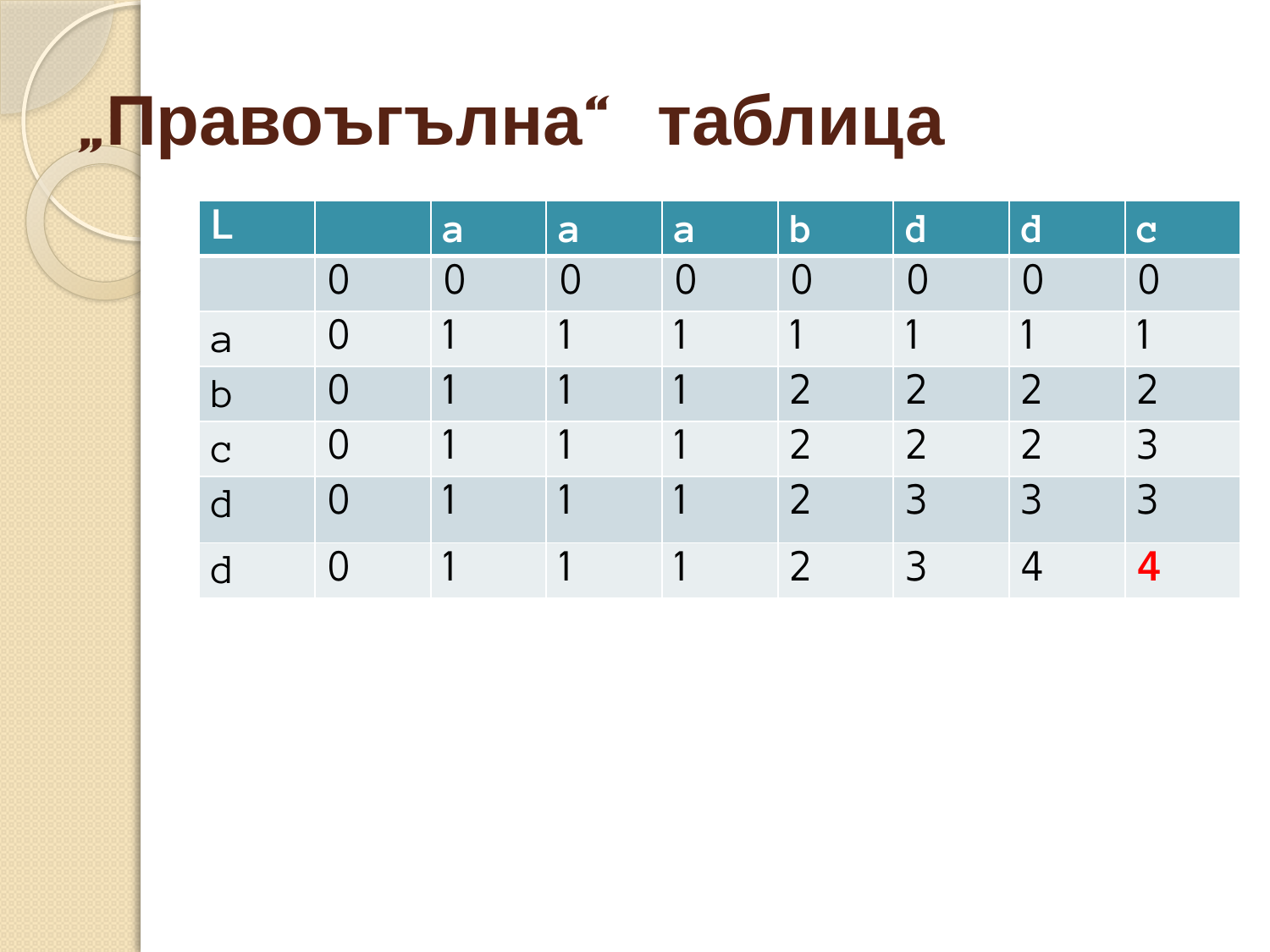

# „Правоъгълна“  таблица
| L |  | a | a | a | b | d | d | c |
| --- | --- | --- | --- | --- | --- | --- | --- | --- |
|  | 0 | 0 | 0 | 0 | 0 | 0 | 0 | 0 |
| a | 0 | 1 | 1 | 1 | 1 | 1 | 1 | 1 |
| b | 0 | 1 | 1 | 1 | 2 | 2 | 2 | 2 |
| c | 0 | 1 | 1 | 1 | 2 | 2 | 2 | 3 |
| d | 0 | 1 | 1 | 1 | 2 | 3 | 3 | 3 |
| d | 0 | 1 | 1 | 1 | 2 | 3 | 4 | 4 |